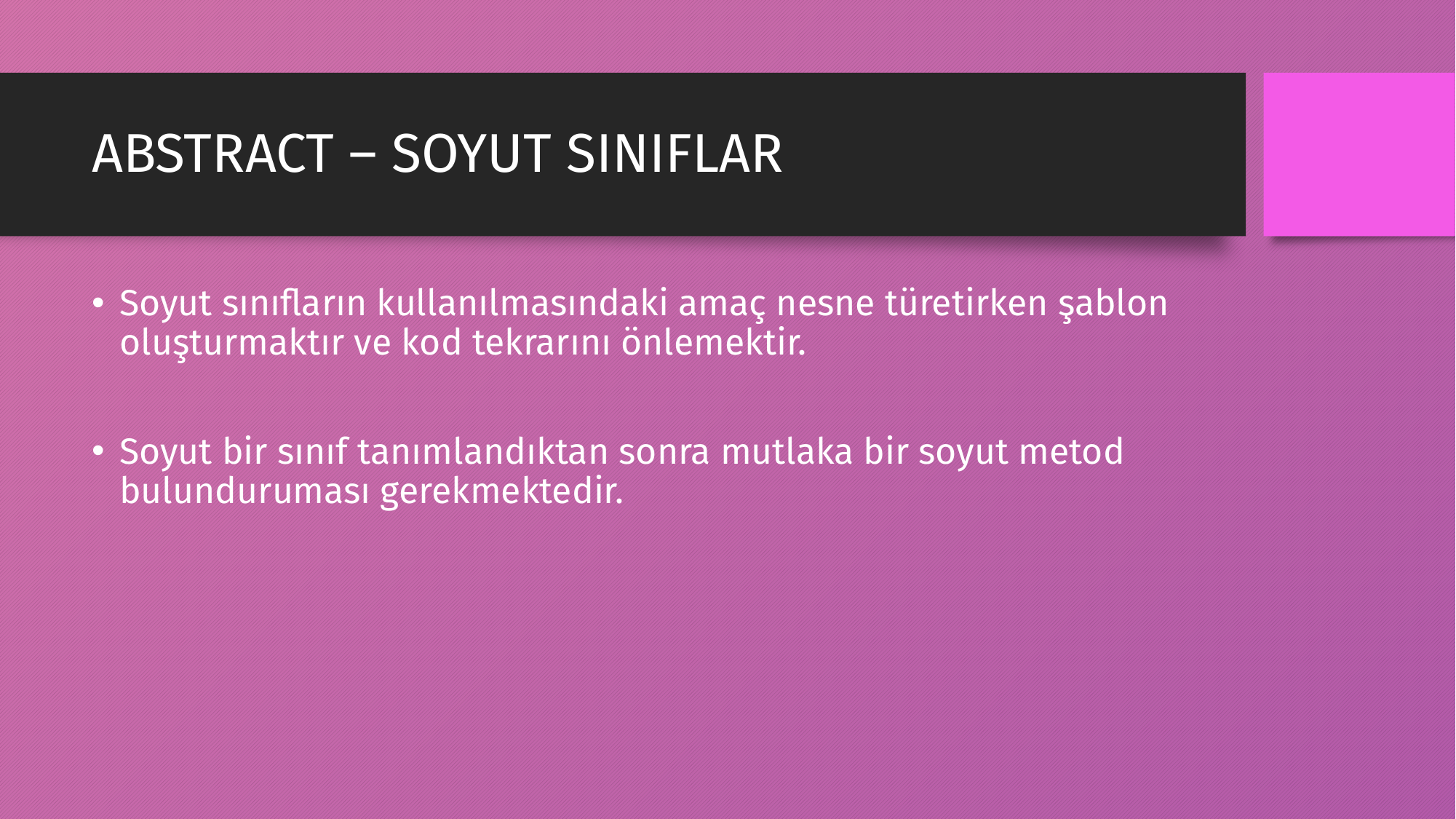

# ABSTRACT – SOYUT SINIFLAR
Soyut sınıfların kullanılmasındaki amaç nesne türetirken şablon oluşturmaktır ve kod tekrarını önlemektir.

Soyut bir sınıf tanımlandıktan sonra mutlaka bir soyut metod bulunduruması gerekmektedir.